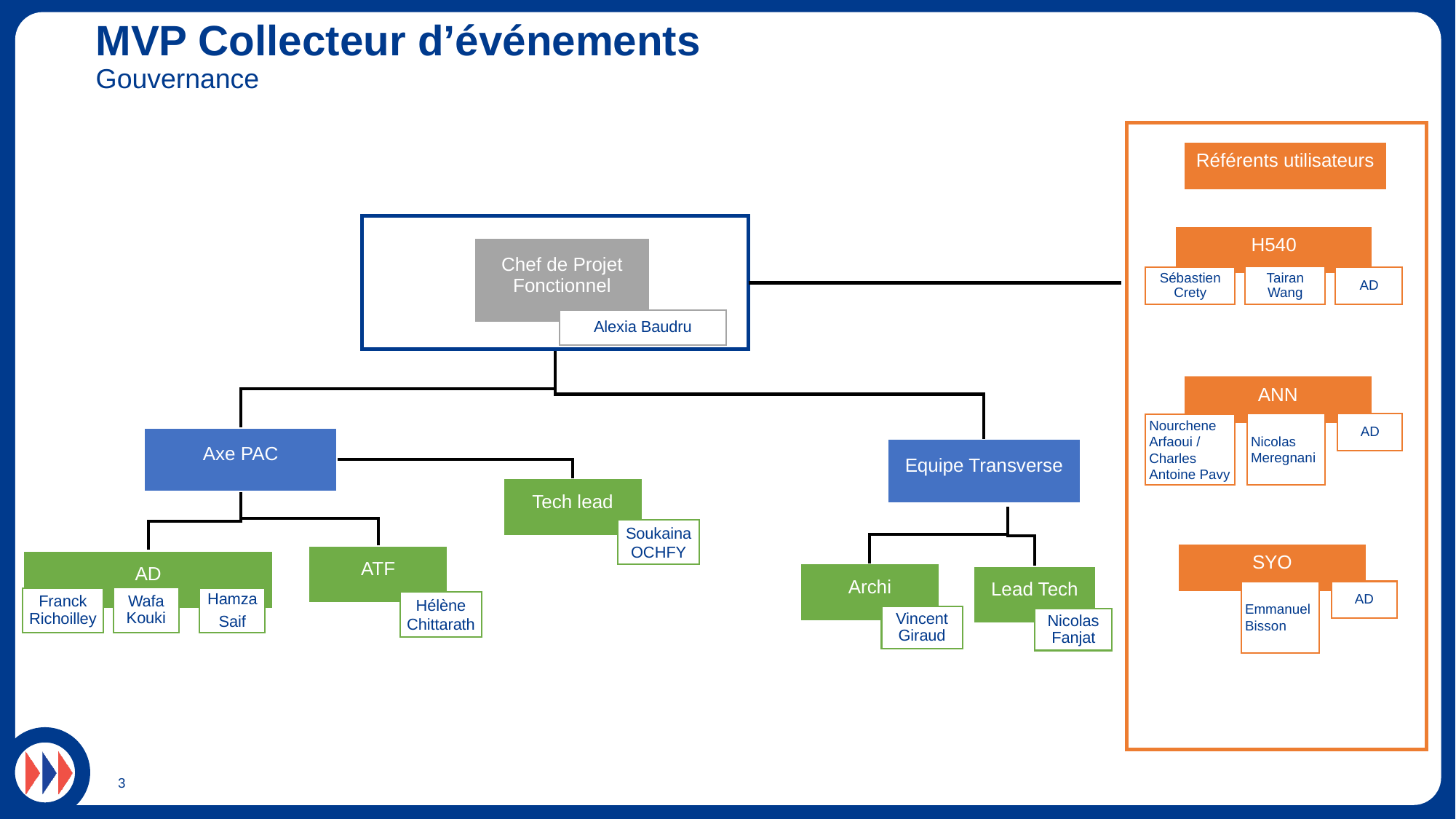

# MVP Collecteur d’événements Gouvernance

Référents utilisateurs

H540
Chef de Projet Fonctionnel
Tairan Wang
Sébastien Crety
AD
Alexia Baudru
ANN
Nicolas Meregnani
AD
Nourchene Arfaoui / Charles Antoine Pavy
Axe PAC
Equipe Transverse
Tech lead
Soukaina OCHFY
SYO
ATF
AD
Archi
Lead Tech
Emmanuel
Bisson
AD
Wafa Kouki
Hamza
Saif
Franck Richoilley
Hélène
Chittarath
Vincent Giraud
Nicolas Fanjat
3